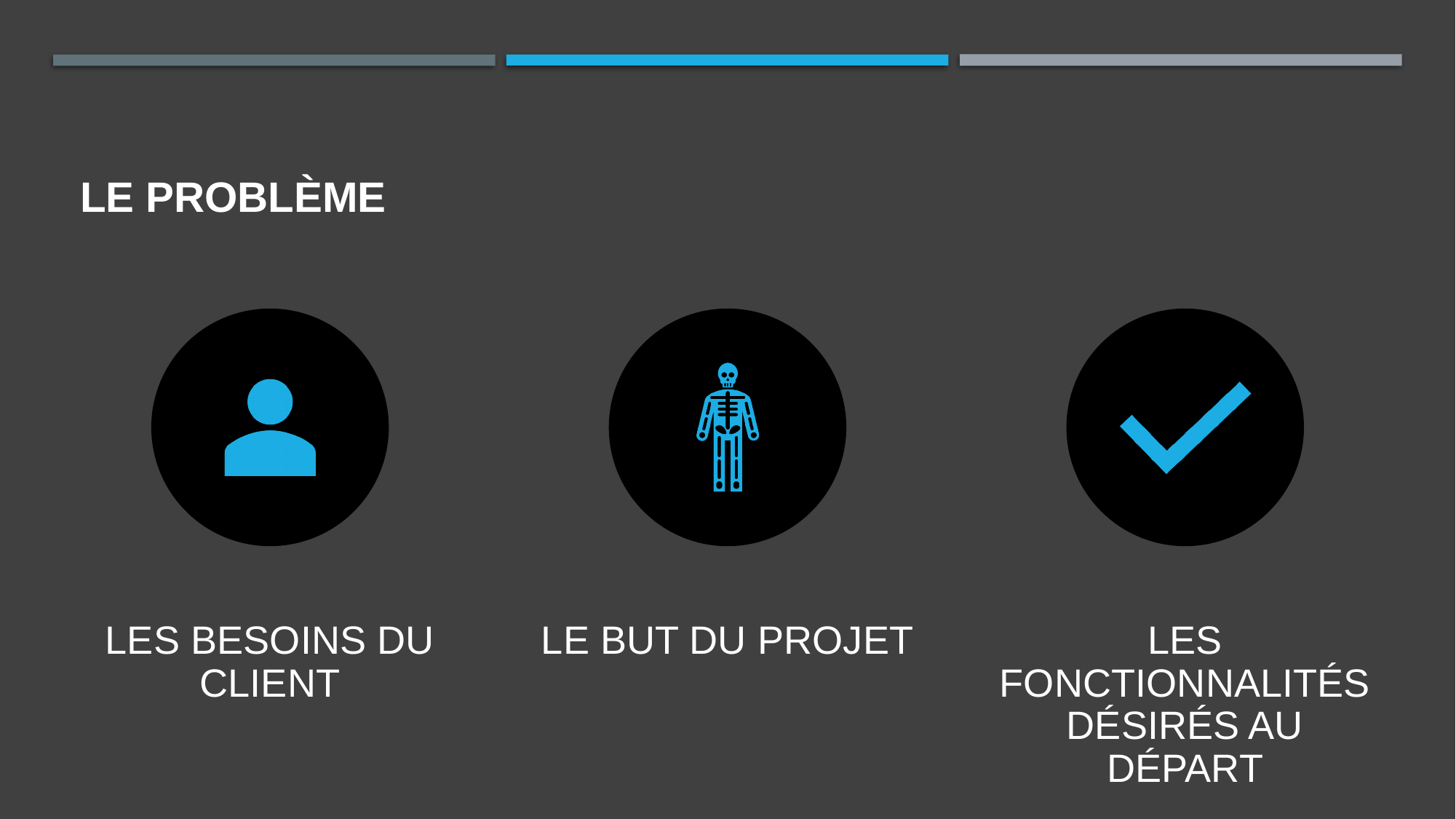

# Le problème
Les besoins du client
Le but du projet
Les fonctionnalités désirés au départ